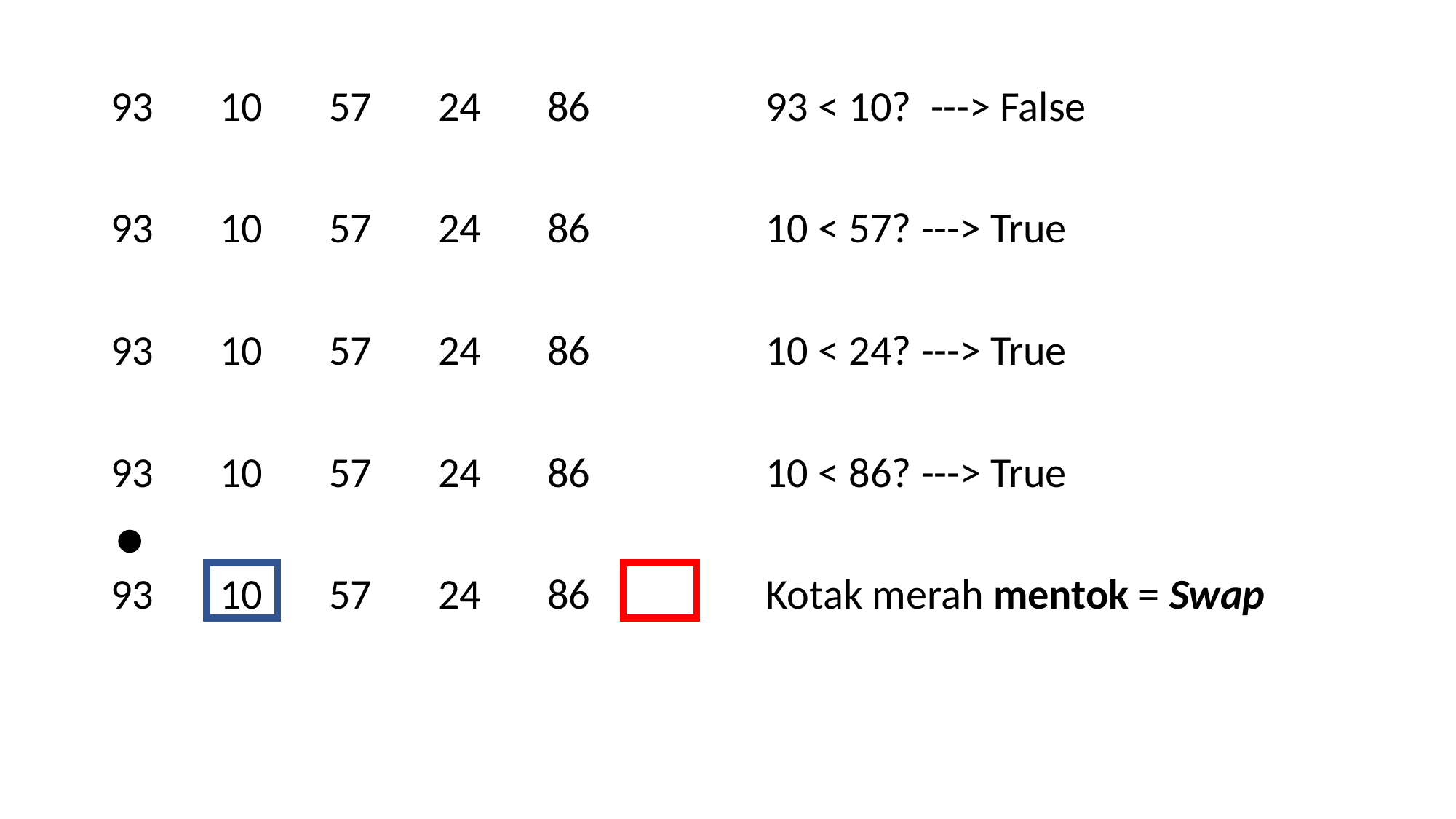

93	10	57	24	86		93 < 10?  ---> False

93	10	57	24	86		10 < 57? ---> True

93	10	57	24	86		10 < 24? ---> True

93	10	57	24	86		10 < 86? ---> True

93	10	57	24	86		Kotak merah mentok = Swap